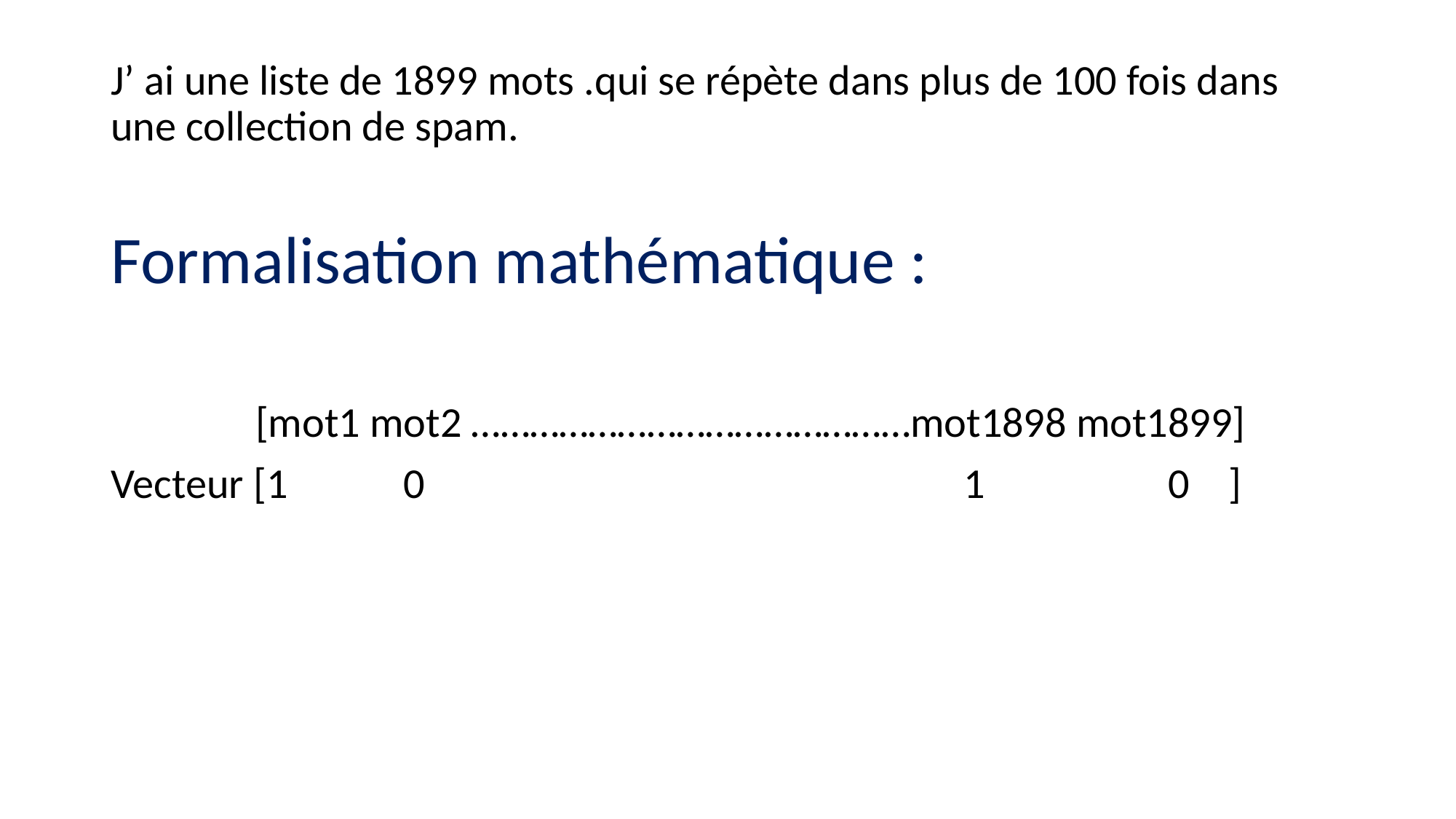

J’ ai une liste de 1899 mots .qui se répète dans plus de 100 fois dans une collection de spam.

Formalisation mathématique :

               [mot1 mot2 ………………………………………mot1898 mot1899]
Vecteur [1            0                                                        1                   0    ]